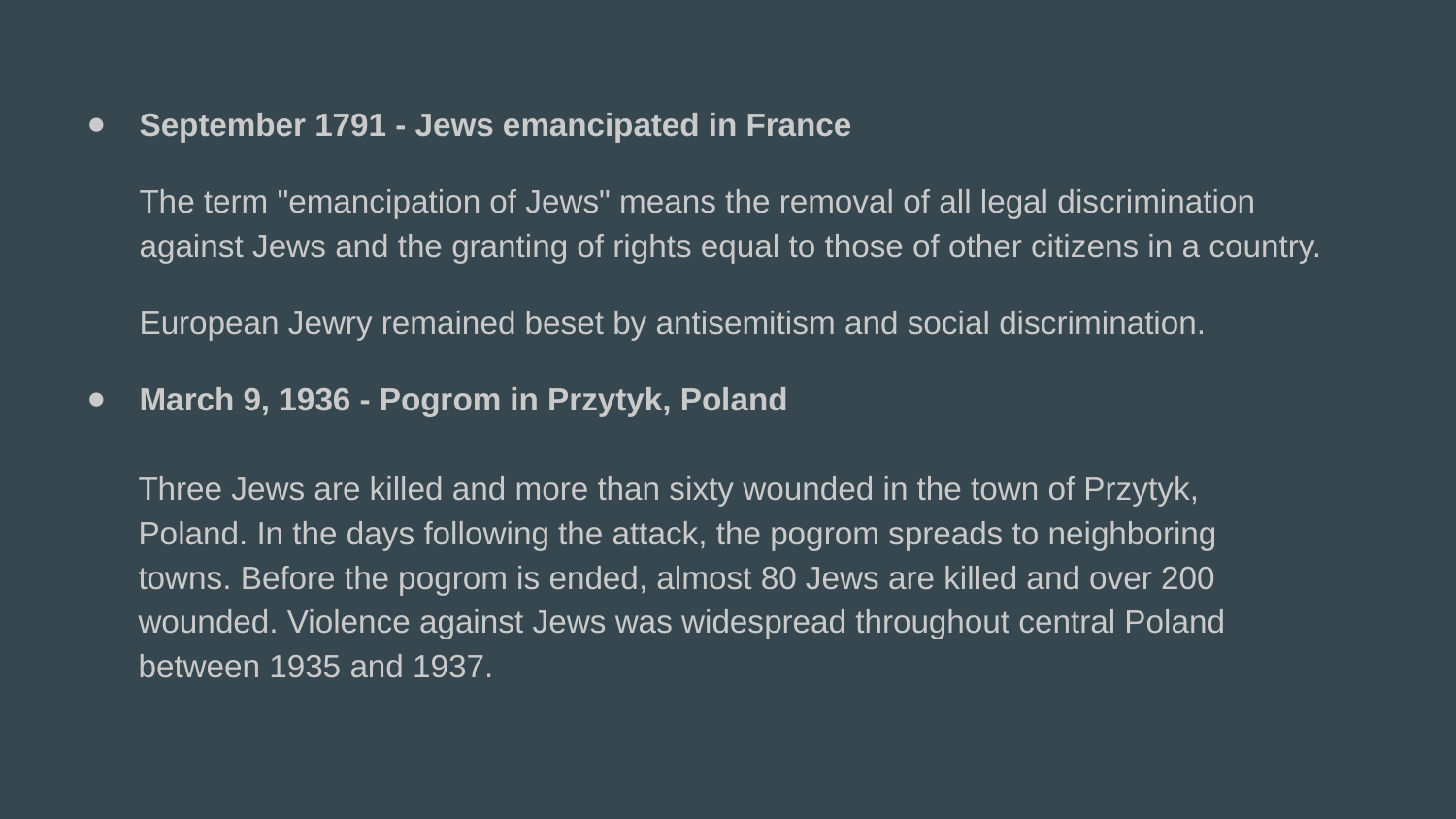

September 1791 - Jews emancipated in France
The term "emancipation of Jews" means the removal of all legal discrimination against Jews and the granting of rights equal to those of other citizens in a country.
European Jewry remained beset by antisemitism and social discrimination.
March 9, 1936 - Pogrom in Przytyk, Poland

        Three Jews are killed and more than sixty wounded in the town of Przytyk,
        Poland. In the days following the attack, the pogrom spreads to neighboring
        towns. Before the pogrom is ended, almost 80 Jews are killed and over 200
        wounded. Violence against Jews was widespread throughout central Poland
        between 1935 and 1937.